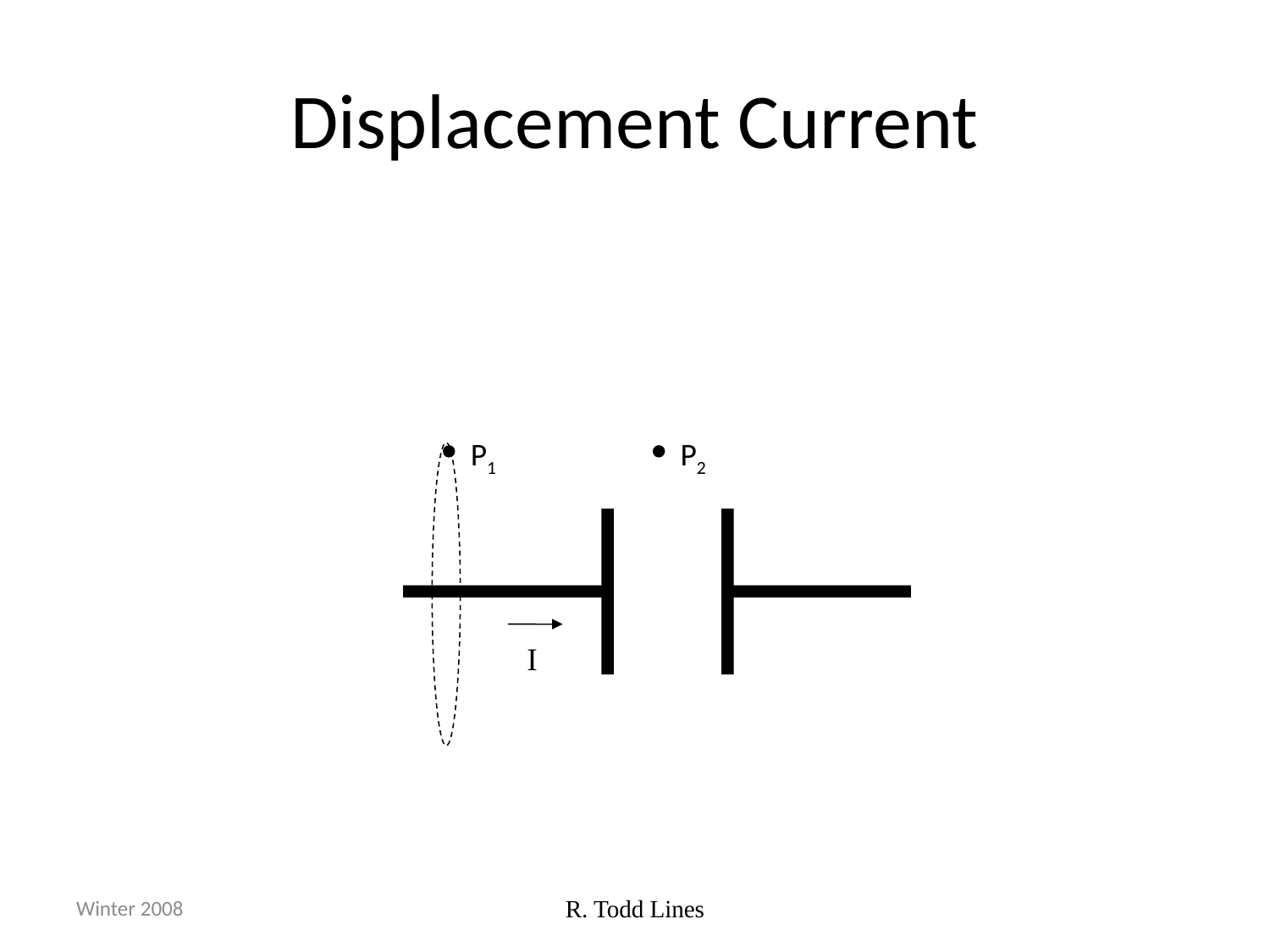

# Displacement Current
P1
P2

I
Winter 2008
R. Todd Lines